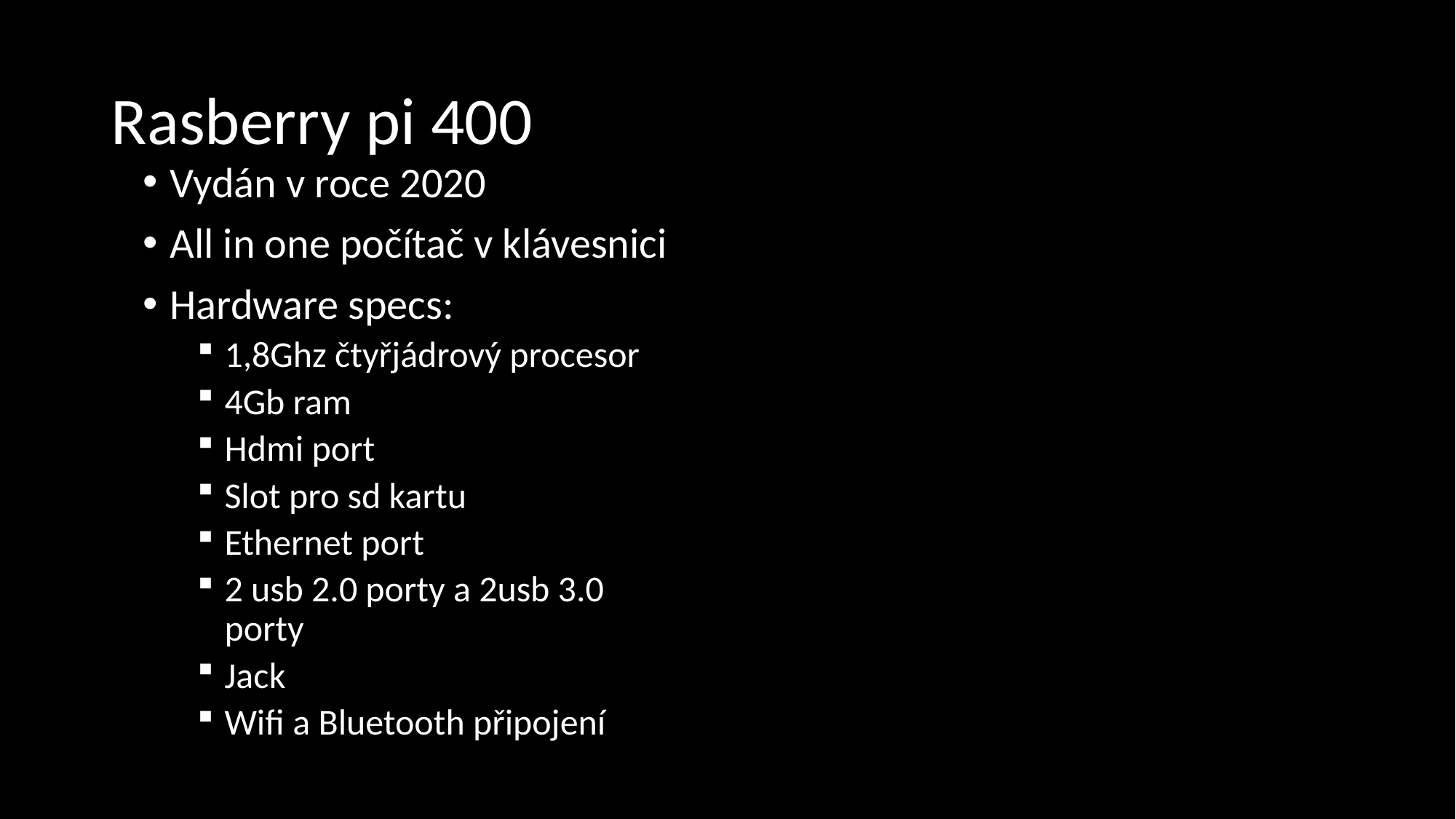

# Rasberry pi 400
Vydán v roce 2020
All in one počítač v klávesnici
Hardware specs:
1,8Ghz čtyřjádrový procesor
4Gb ram
Hdmi port
Slot pro sd kartu
Ethernet port
2 usb 2.0 porty a 2usb 3.0 porty
Jack
Wifi a Bluetooth připojení